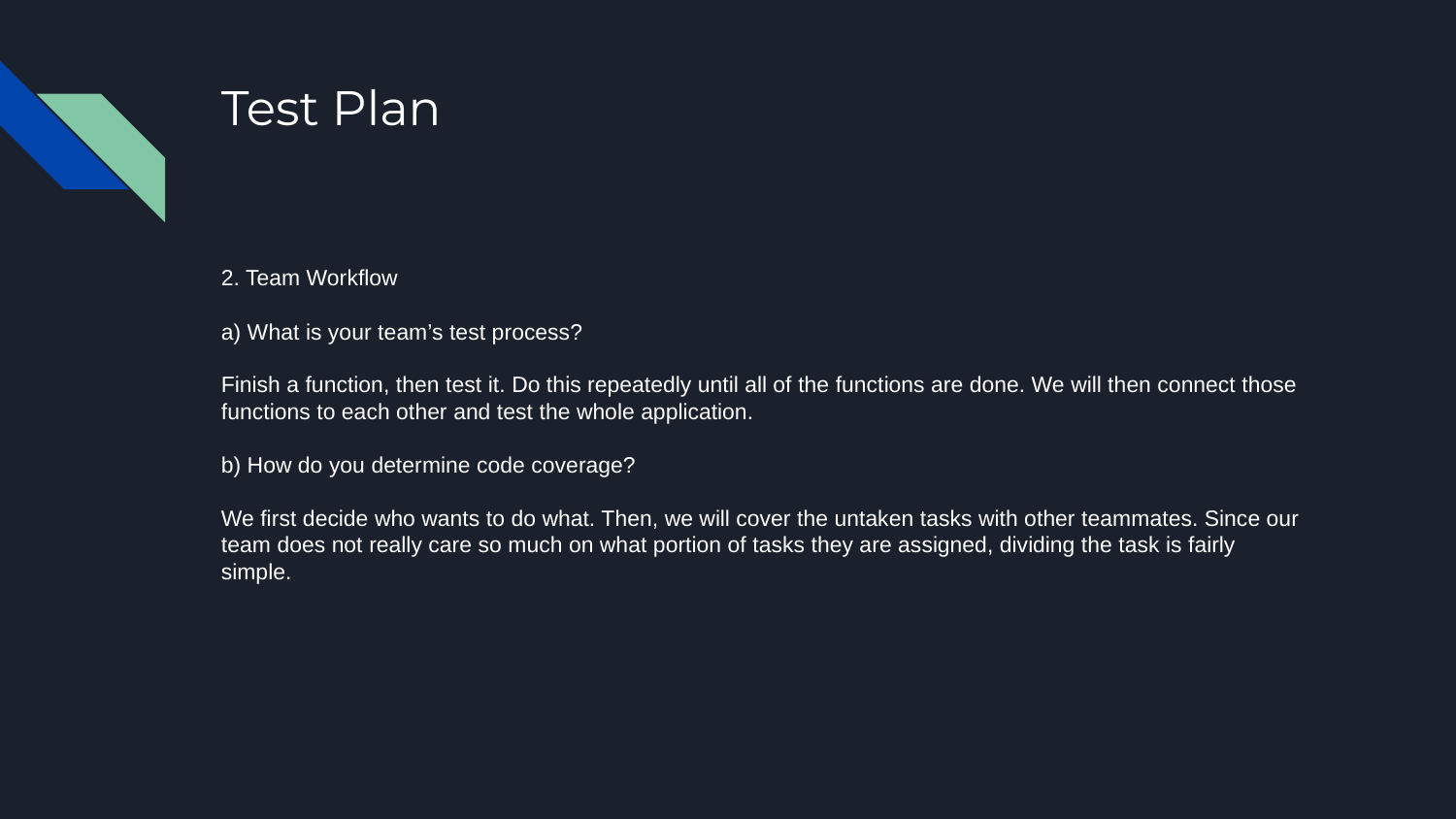

# Test Plan
2. Team Workflow

a) What is your team’s test process?

Finish a function, then test it. Do this repeatedly until all of the functions are done. We will then connect those functions to each other and test the whole application.

b) How do you determine code coverage?

We first decide who wants to do what. Then, we will cover the untaken tasks with other teammates. Since our team does not really care so much on what portion of tasks they are assigned, dividing the task is fairly simple.